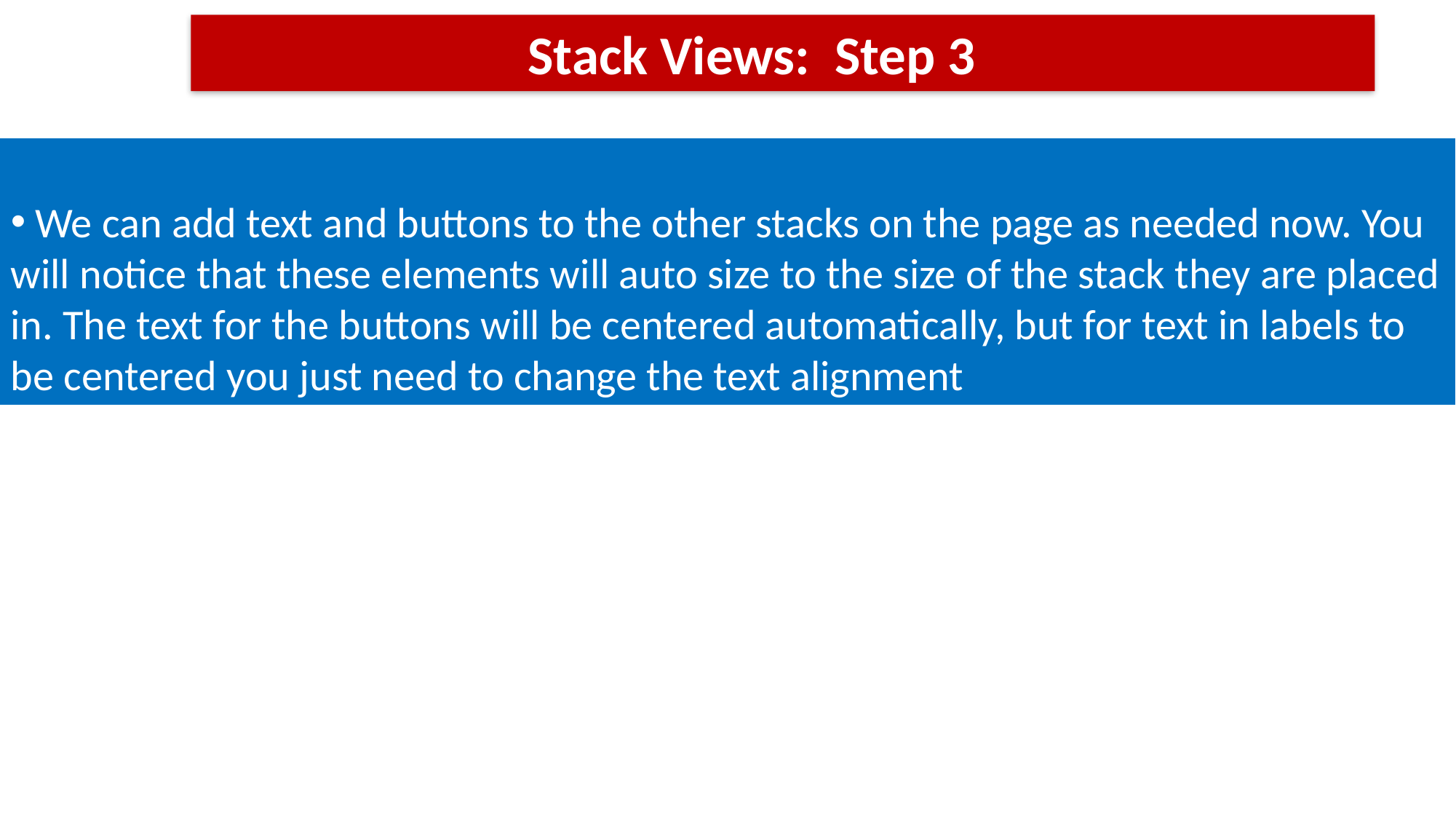

Stack Views:  Step 3

 We can add text and buttons to the other stacks on the page as needed now. You will notice that these elements will auto size to the size of the stack they are placed in. The text for the buttons will be centered automatically, but for text in labels to be centered you just need to change the text alignment